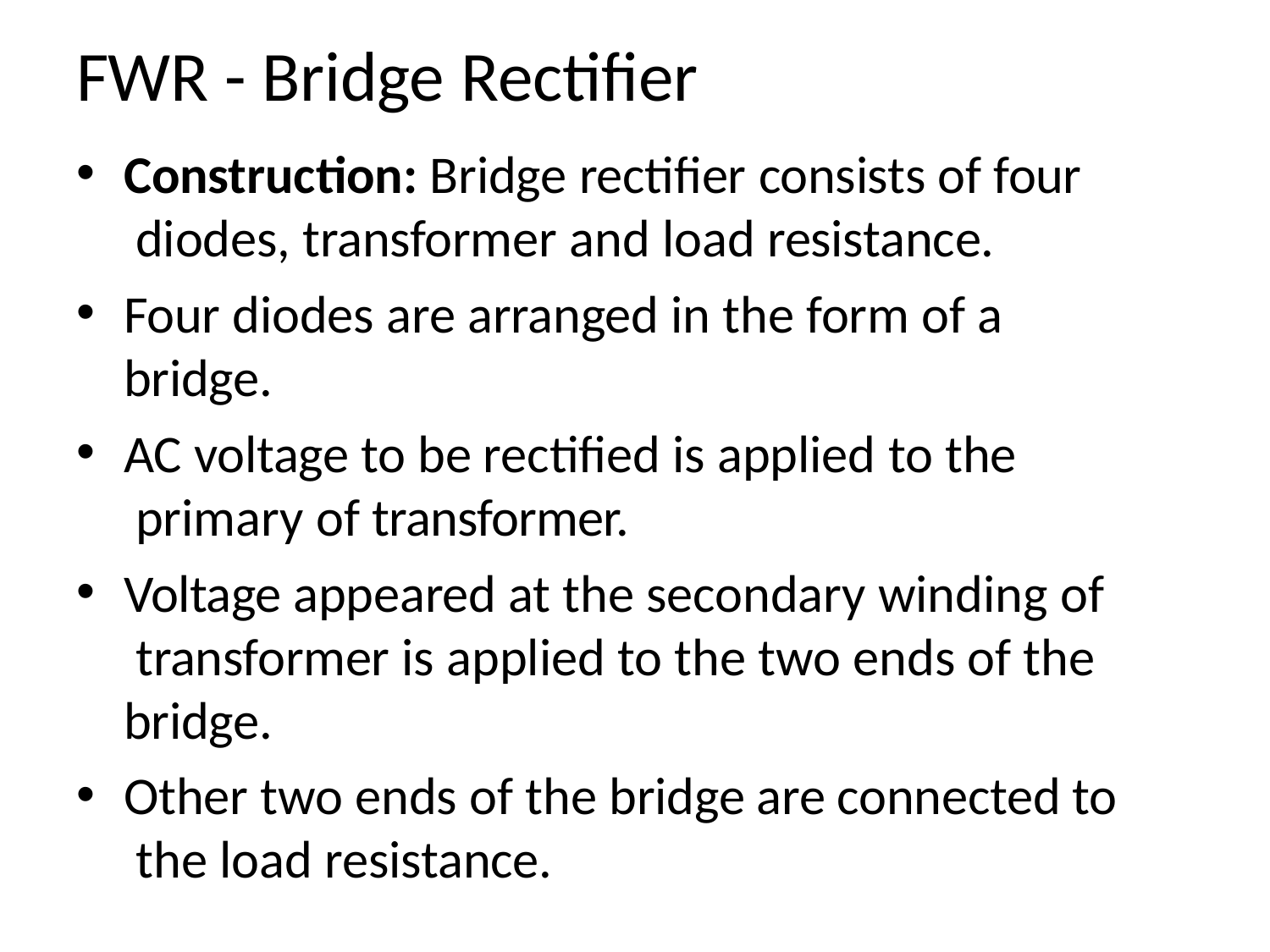

# FWR - Bridge Rectifier
Construction: Bridge rectifier consists of four  diodes, transformer and load resistance.
Four diodes are arranged in the form of a bridge.
AC voltage to be rectified is applied to the  primary of transformer.
Voltage appeared at the secondary winding of  transformer is applied to the two ends of the  bridge.
Other two ends of the bridge are connected to  the load resistance.